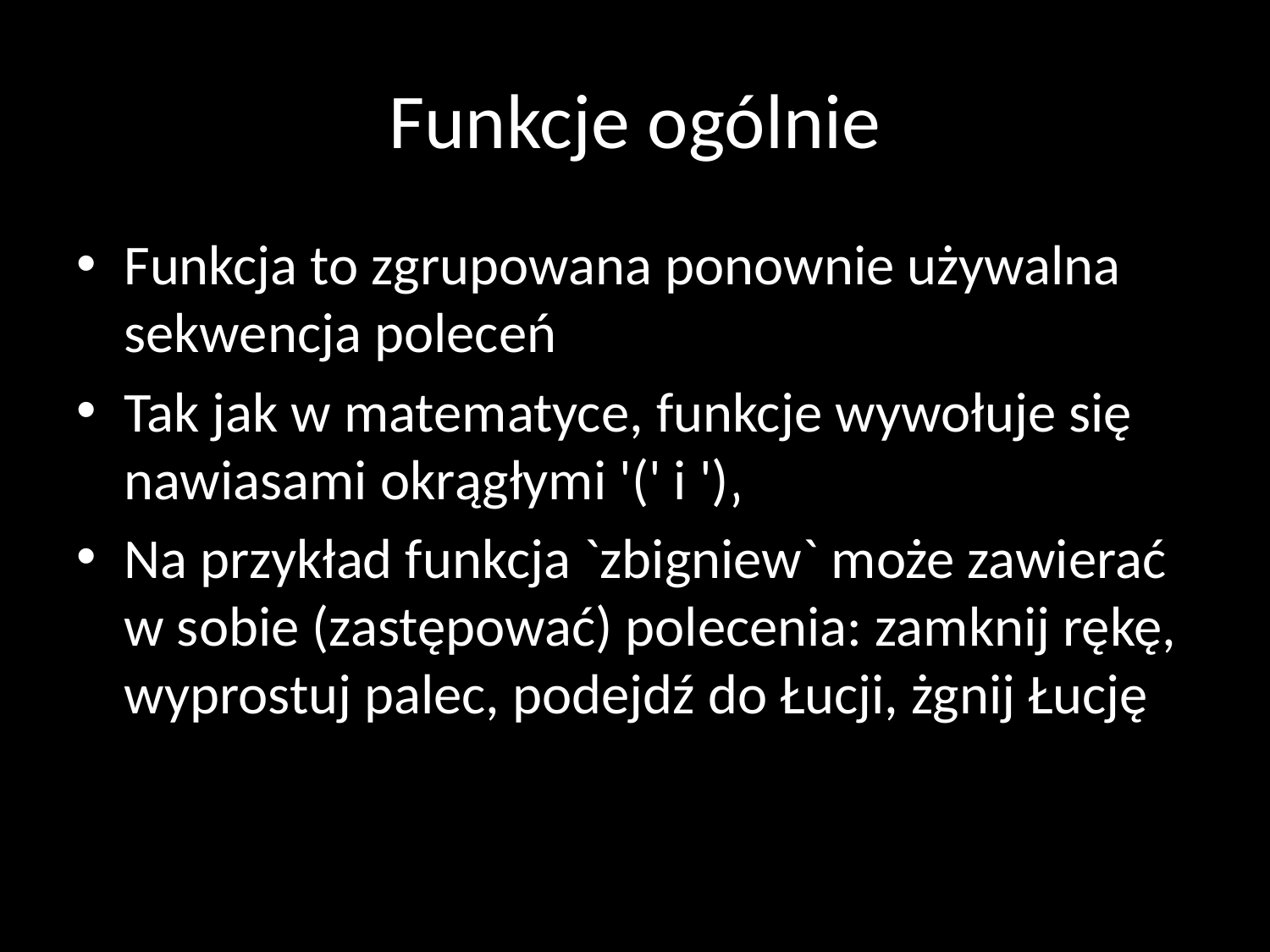

# Funkcje ogólnie
Funkcja to zgrupowana ponownie używalna sekwencja poleceń
Tak jak w matematyce, funkcje wywołuje się nawiasami okrągłymi '(' i ')‚
Na przykład funkcja `zbigniew` może zawierać w sobie (zastępować) polecenia: zamknij rękę, wyprostuj palec, podejdź do Łucji, żgnij Łucję